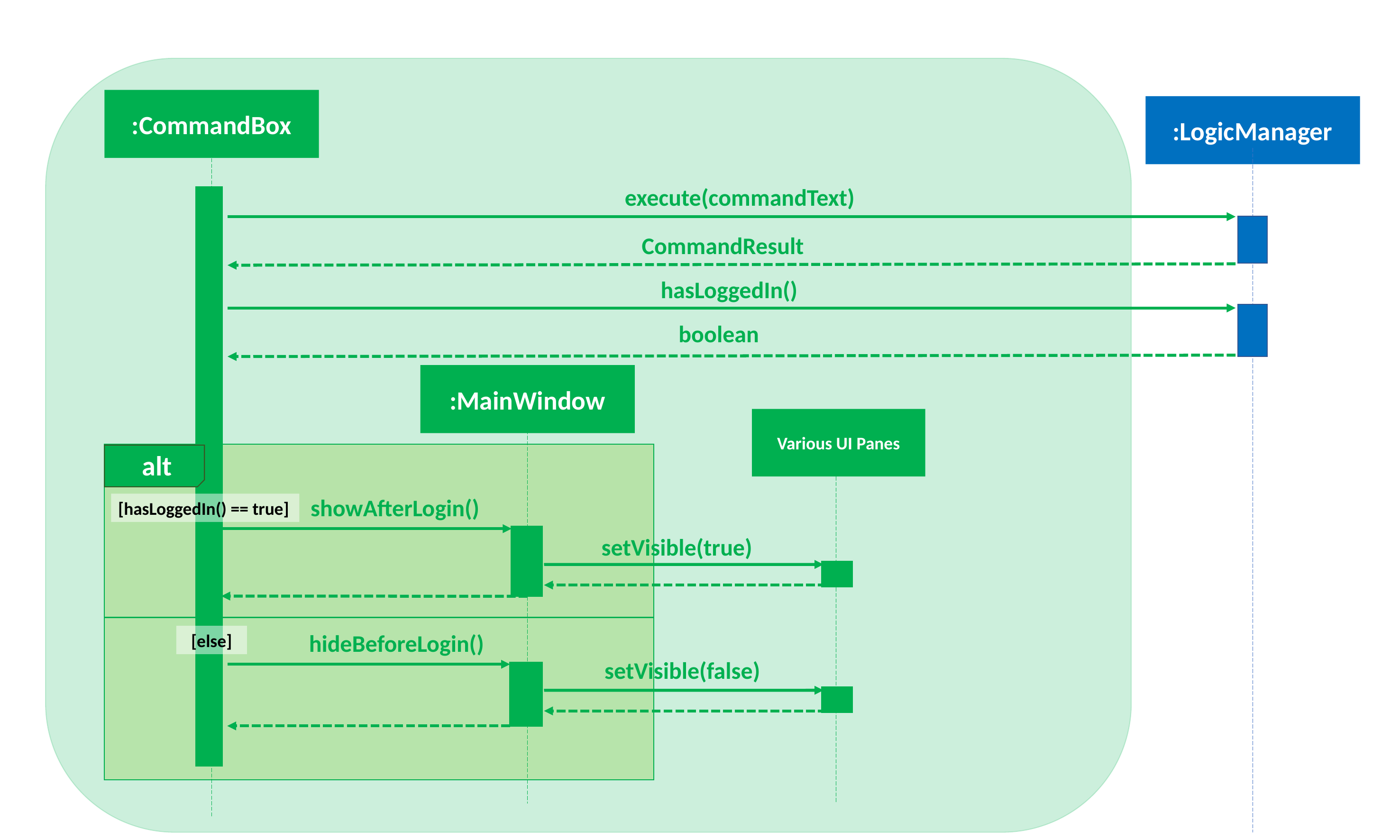

:CommandBox
:LogicManager
execute(commandText)

CommandResult
hasLoggedIn()

boolean
:MainWindow

alt
showAfterLogin()
[hasLoggedIn() == true]

setVisible(true)

hideBeforeLogin()
[else]
setVisible(false)

Various UI Panes